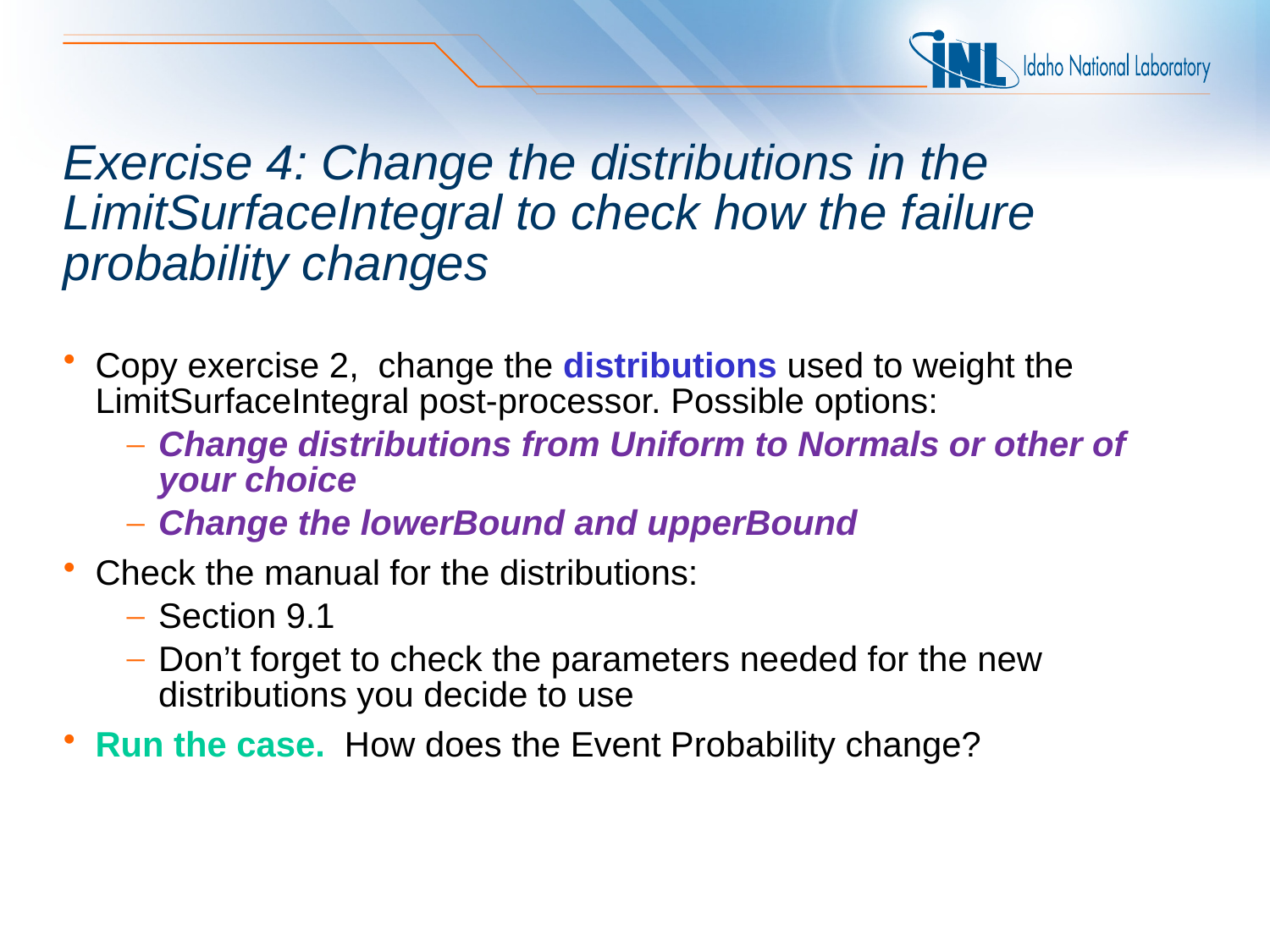

# Exercise 4: Change the distributions in the LimitSurfaceIntegral to check how the failure probability changes
Copy exercise 2,  change the distributions used to weight the LimitSurfaceIntegral post-processor. Possible options:
Change distributions from Uniform to Normals or other of your choice
Change the lowerBound and upperBound
Check the manual for the distributions:
Section 9.1
Don’t forget to check the parameters needed for the new distributions you decide to use
Run the case.  How does the Event Probability change?